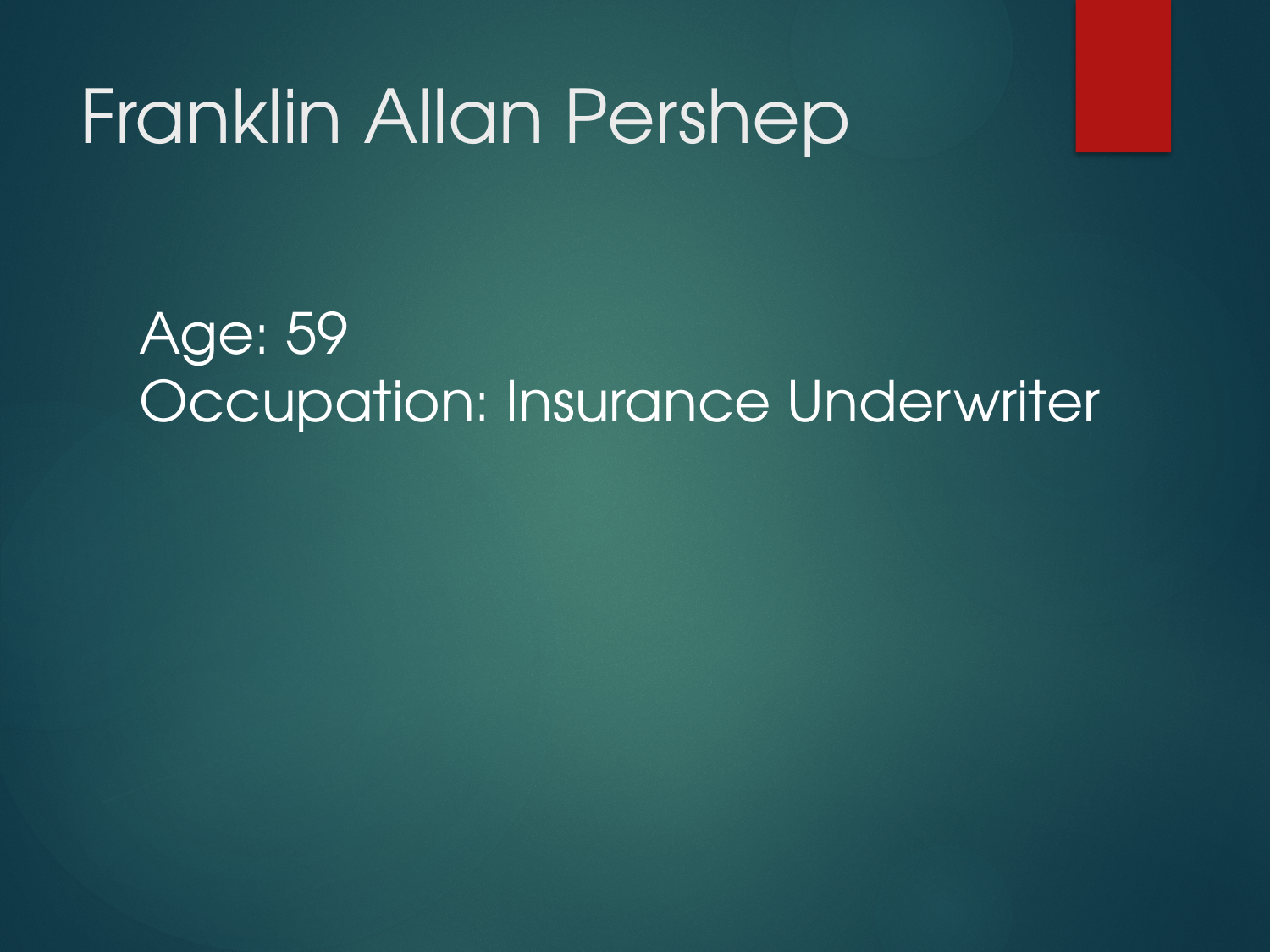

# Franklin Allan Pershep

Age: 59
Occupation: Insurance Underwriter